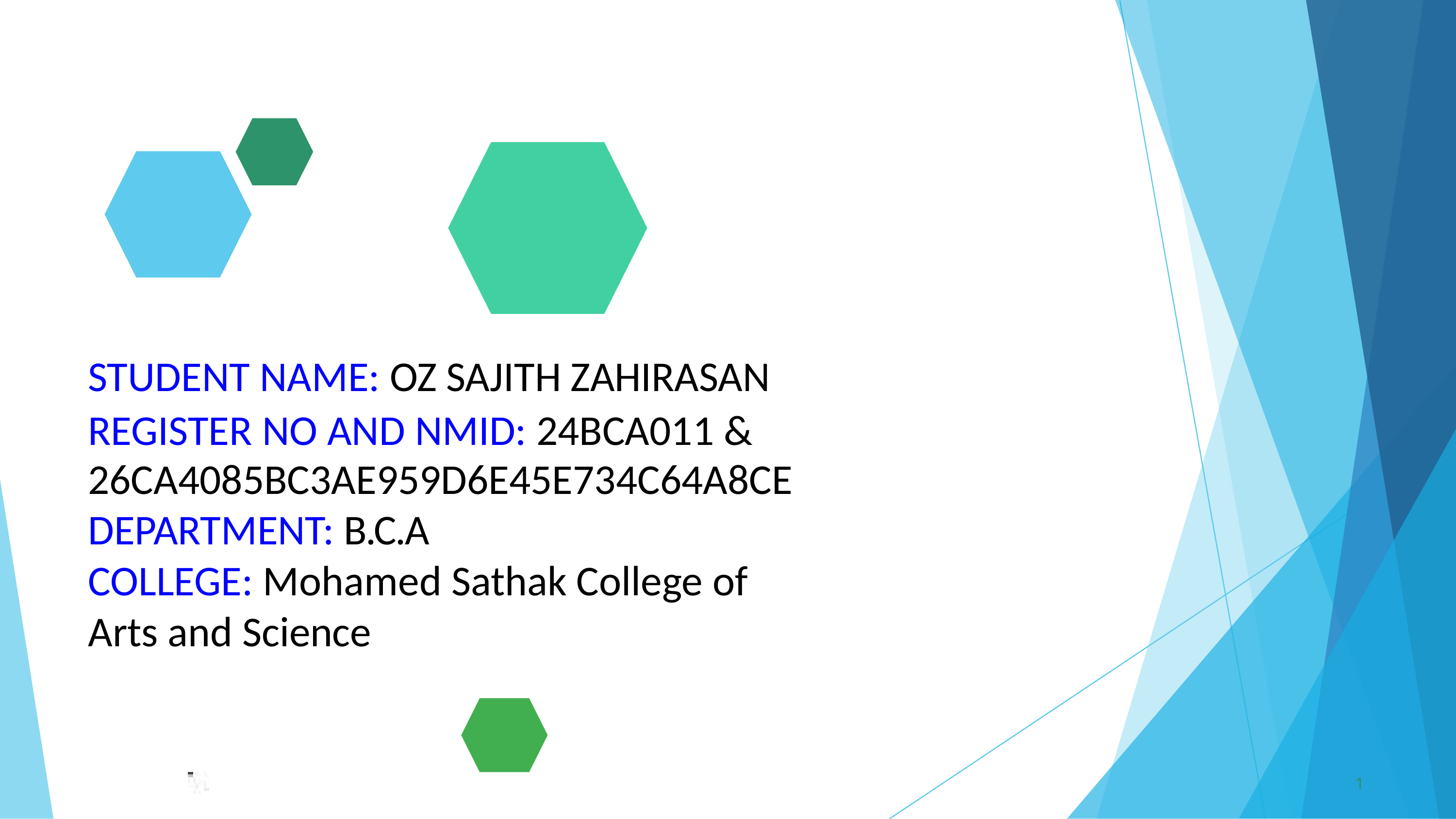

STUDENT NAME: OZ SAJITH ZAHIRASAN
REGISTER NO AND NMID: 24BCA011 &
26CA4085BC3AE959D6E45E734C64A8CE
DEPARTMENT: B.C.A
COLLEGE: Mohamed Sathak College of Arts and Science
1